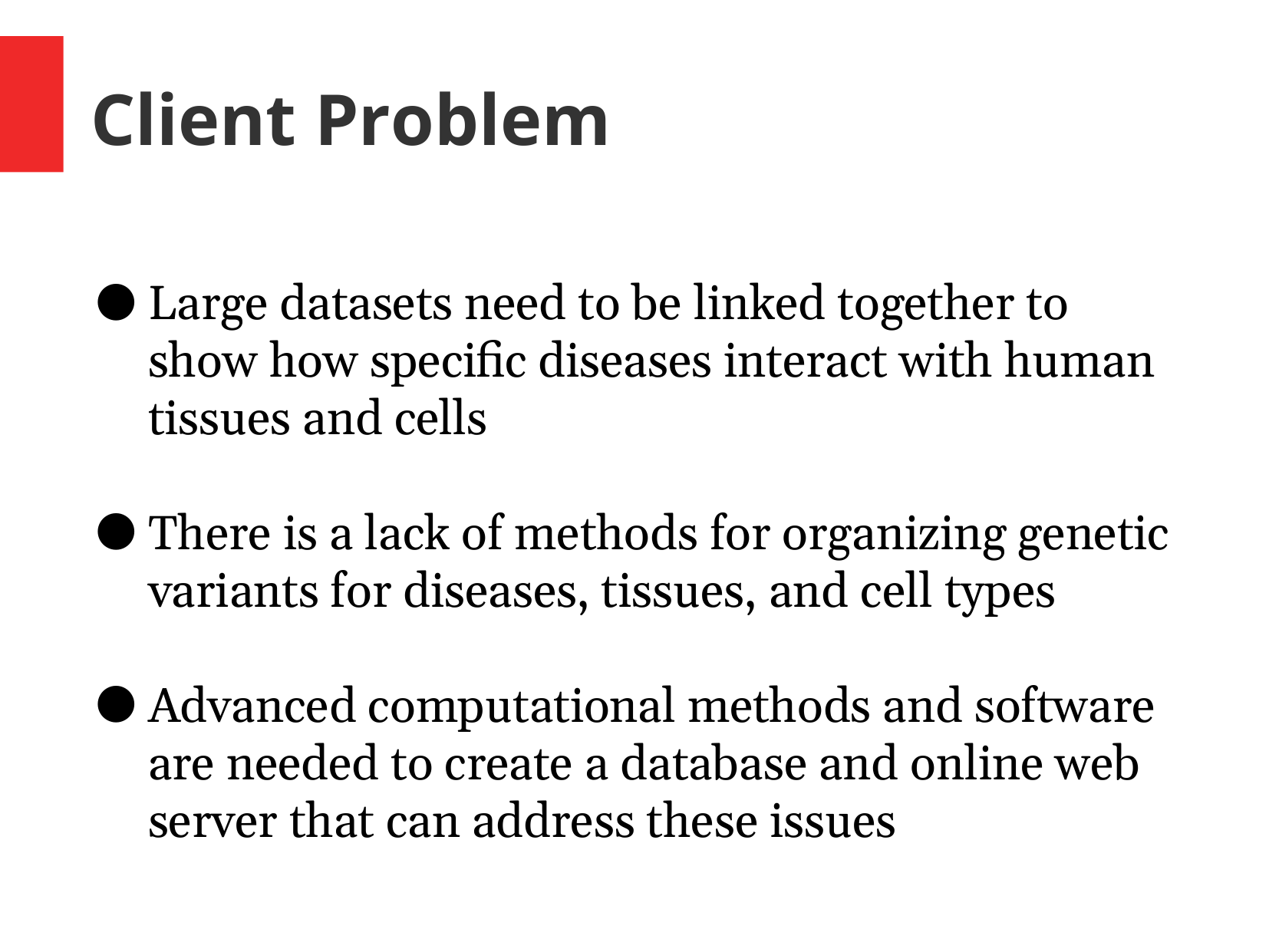

# Client Problem
Large datasets need to be linked together to show how specific diseases interact with human tissues and cells

There is a lack of methods for organizing genetic variants for diseases, tissues, and cell types

Advanced computational methods and software are needed to create a database and online web server that can address these issues